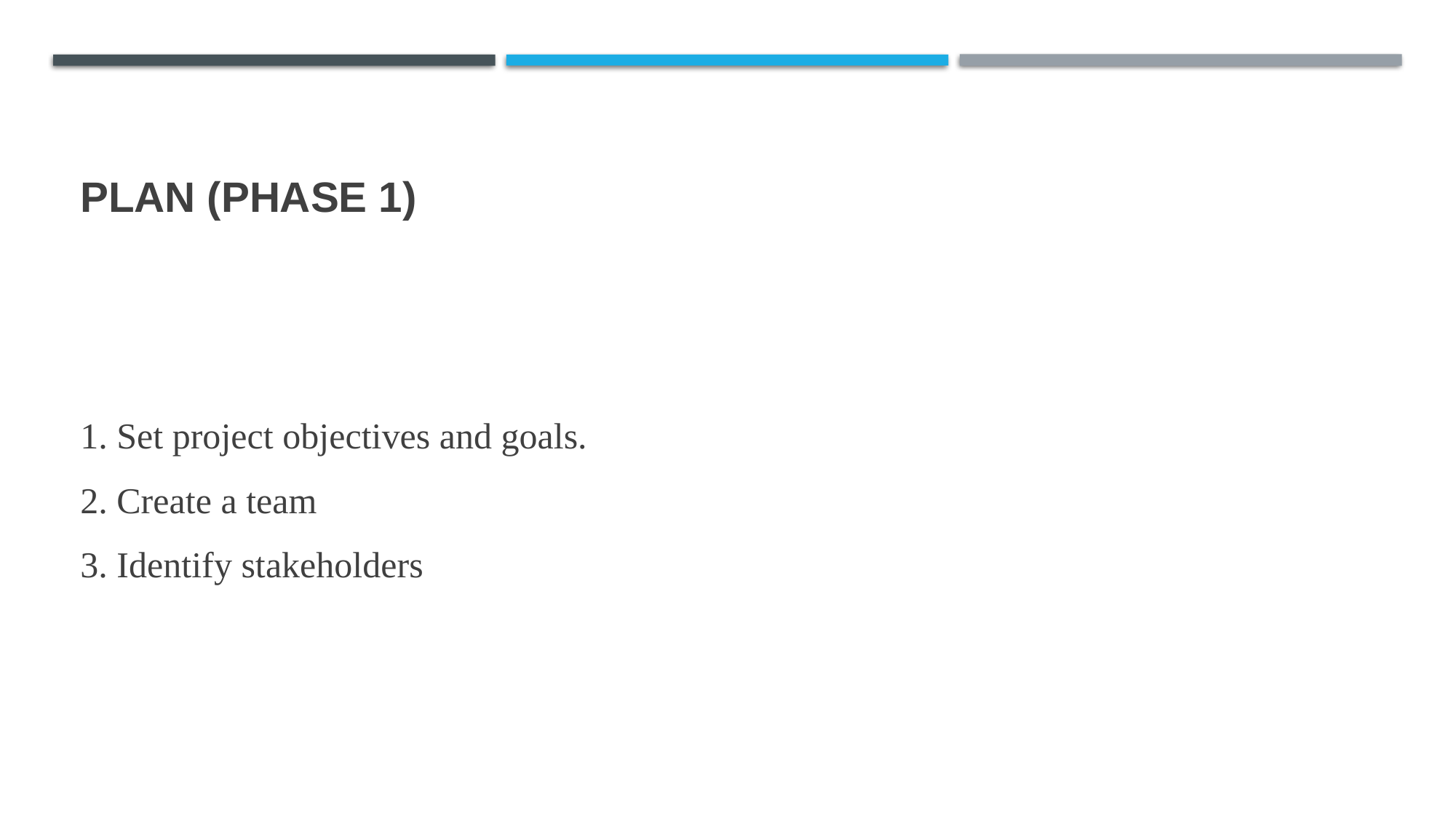

# Plan (phase 1)
1. Set project objectives and goals.
2. Create a team
3. Identify stakeholders